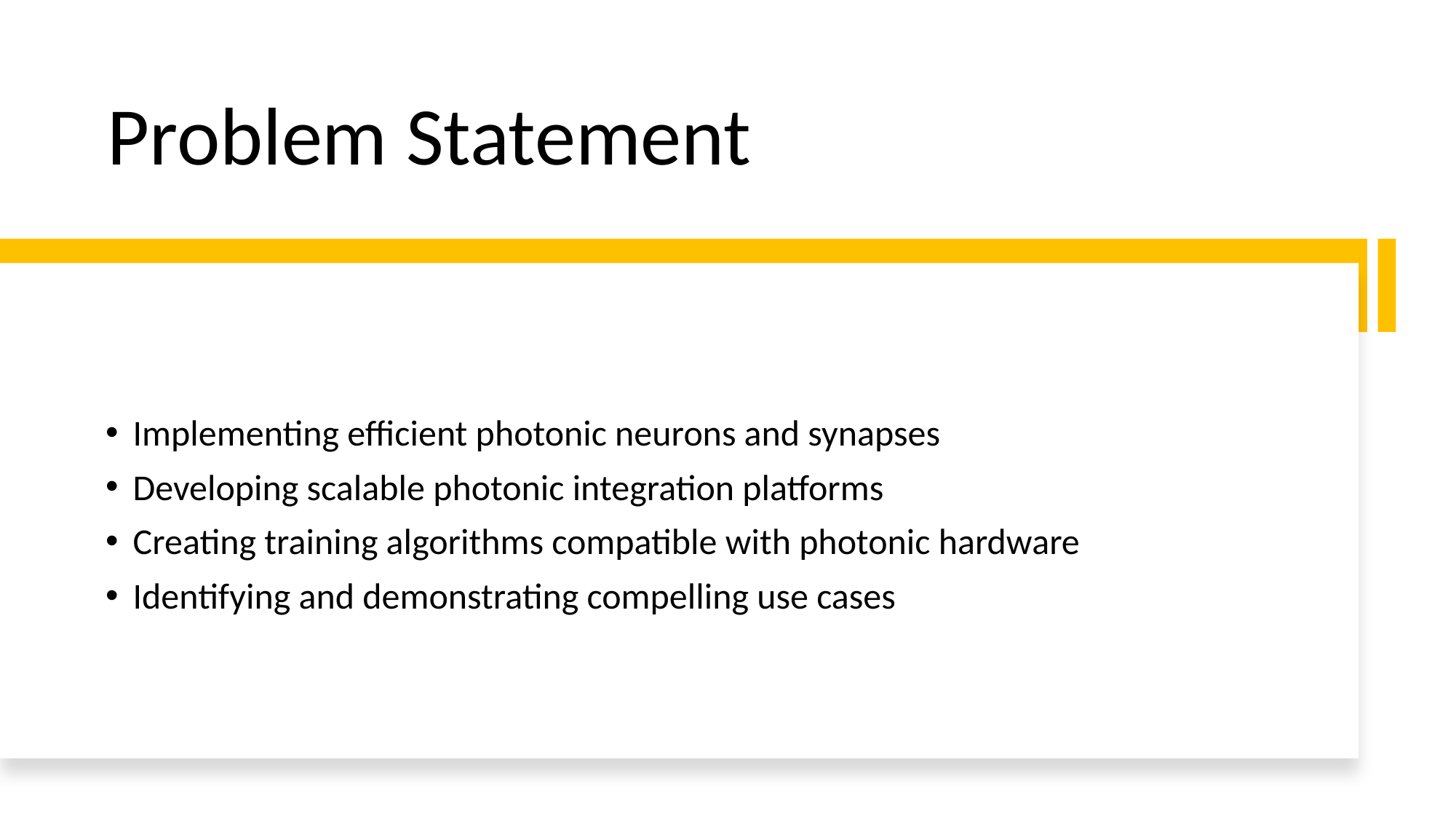

# Problem Statement

Implementing efficient photonic neurons and synapses
Developing scalable photonic integration platforms
Creating training algorithms compatible with photonic hardware
Identifying and demonstrating compelling use cases